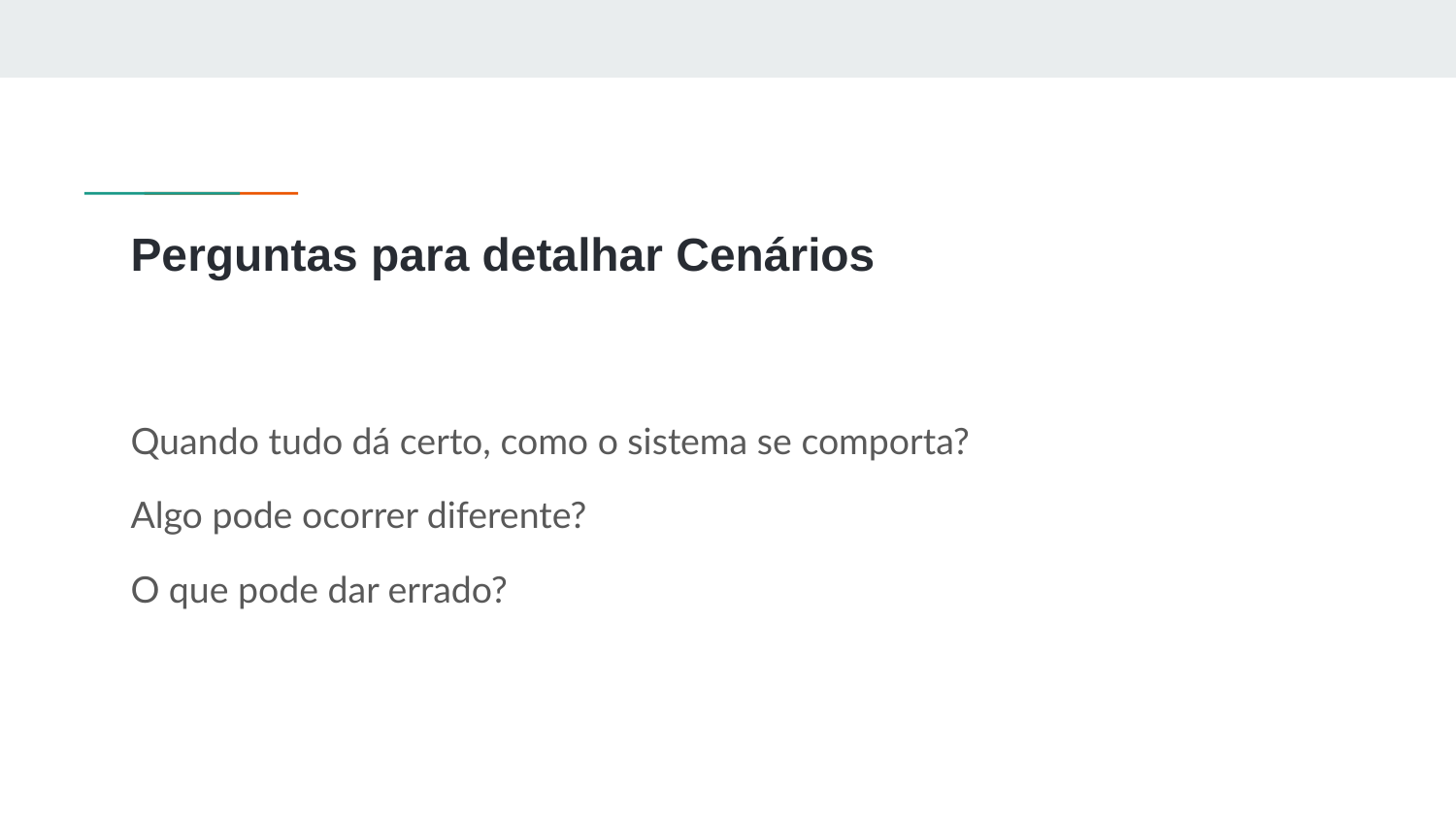

# Perguntas para detalhar Cenários
Quando tudo dá certo, como o sistema se comporta?
Algo pode ocorrer diferente?
O que pode dar errado?